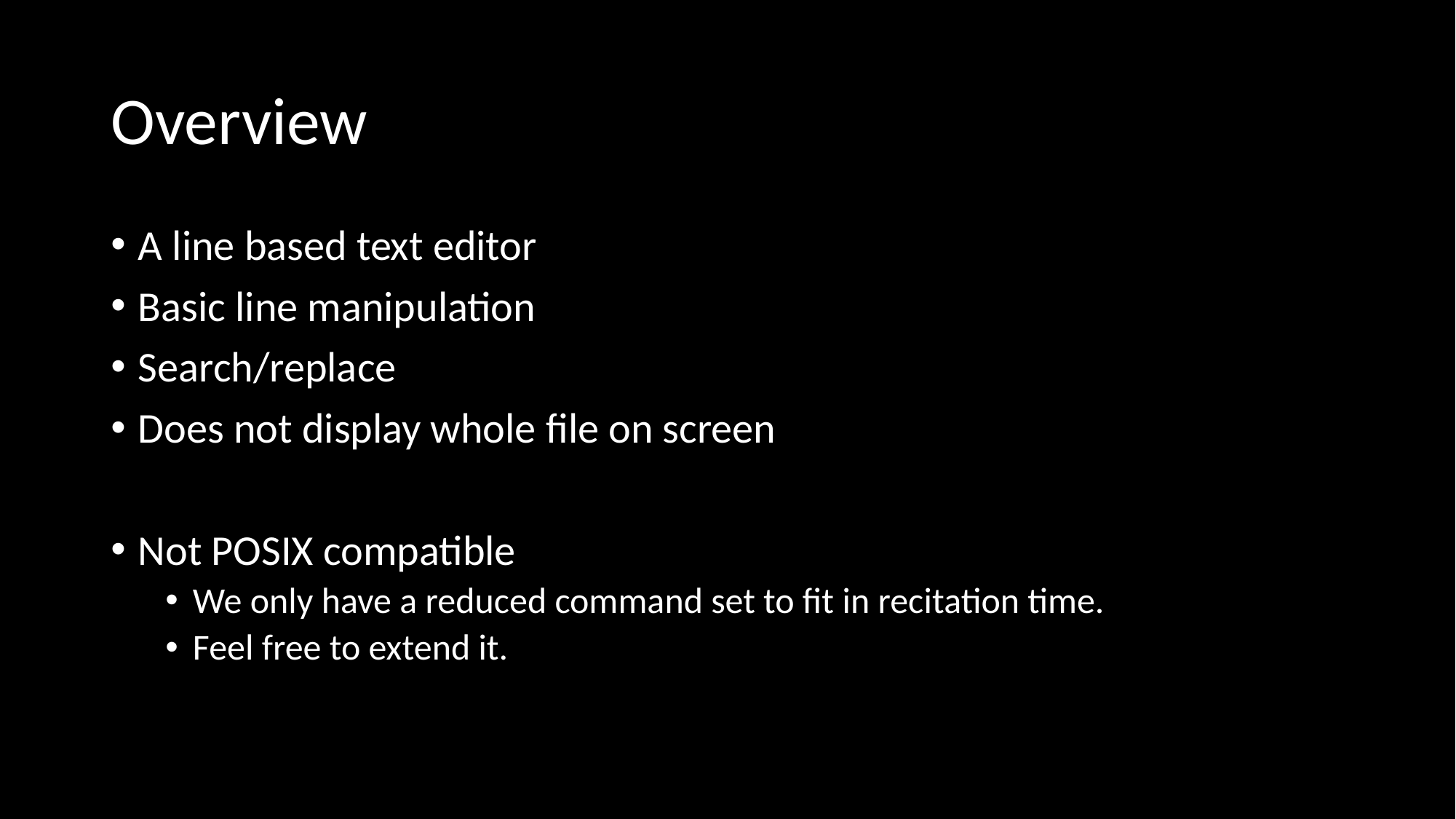

# Overview
A line based text editor
Basic line manipulation
Search/replace
Does not display whole file on screen

Not POSIX compatible
We only have a reduced command set to fit in recitation time.
Feel free to extend it.